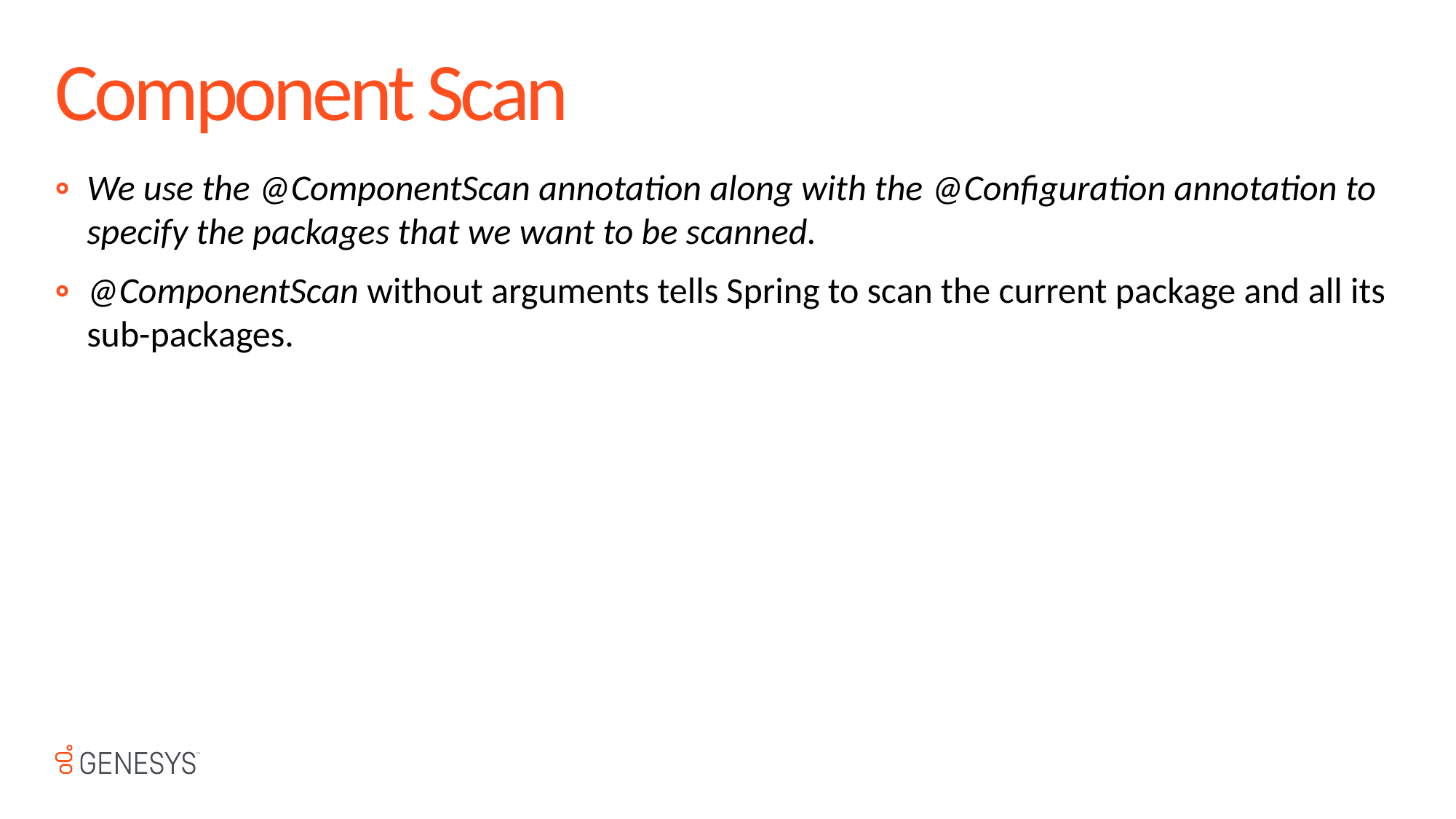

# Component Scan
We use the @ComponentScan annotation along with the @Configuration annotation to specify the packages that we want to be scanned.
@ComponentScan without arguments tells Spring to scan the current package and all its sub-packages.